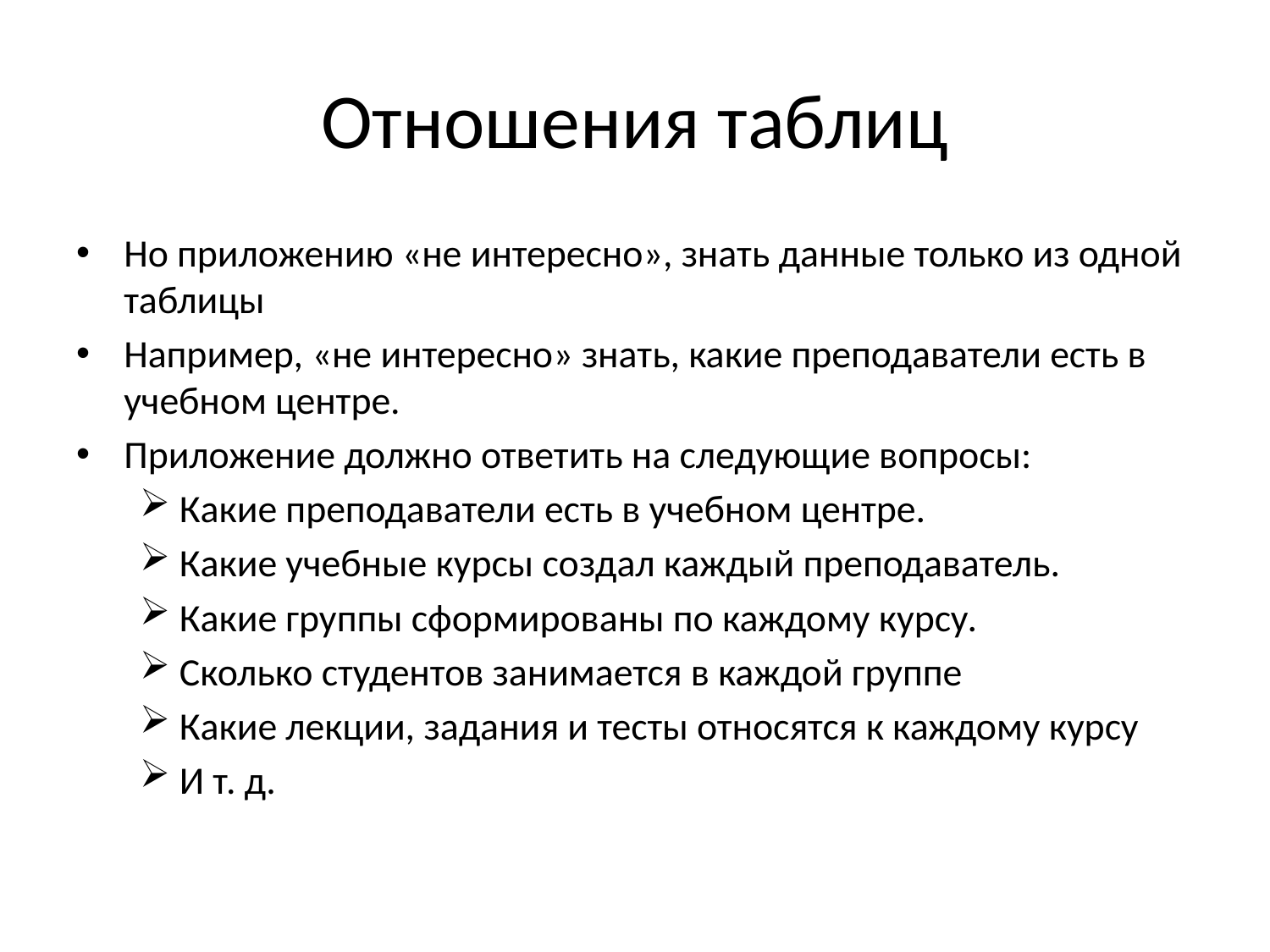

# Отношения таблиц
Но приложению «не интересно», знать данные только из одной таблицы
Например, «не интересно» знать, какие преподаватели есть в учебном центре.
Приложение должно ответить на следующие вопросы:
Какие преподаватели есть в учебном центре.
Какие учебные курсы создал каждый преподаватель.
Какие группы сформированы по каждому курсу.
Сколько студентов занимается в каждой группе
Какие лекции, задания и тесты относятся к каждому курсу
И т. д.